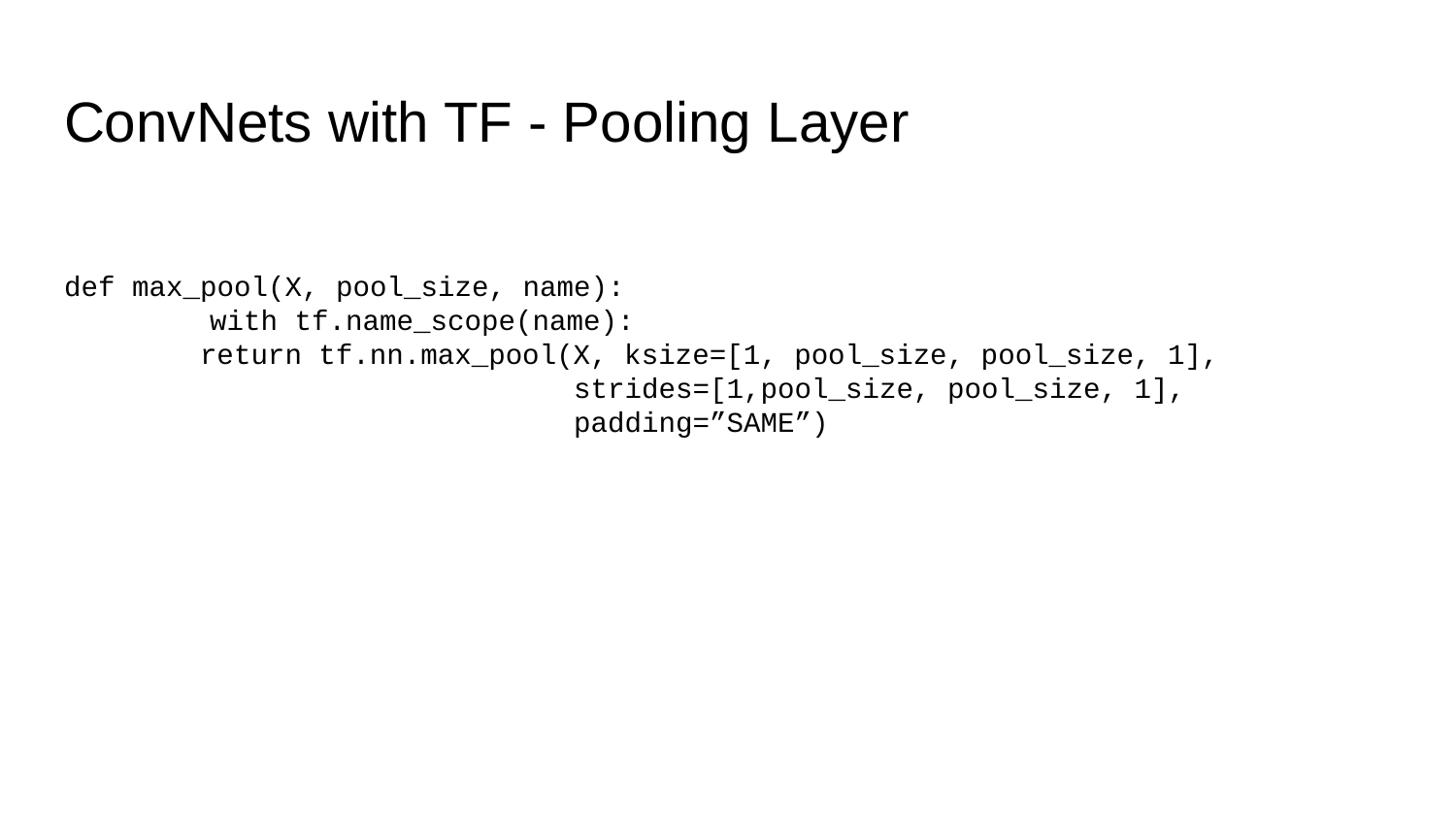

# ConvNets with TF - Pooling Layer
def max_pool(X, pool_size, name):
	with tf.name_scope(name):
        return tf.nn.max_pool(X, ksize=[1, pool_size, pool_size, 1],
                              strides=[1,pool_size, pool_size, 1],
                              padding=”SAME”)